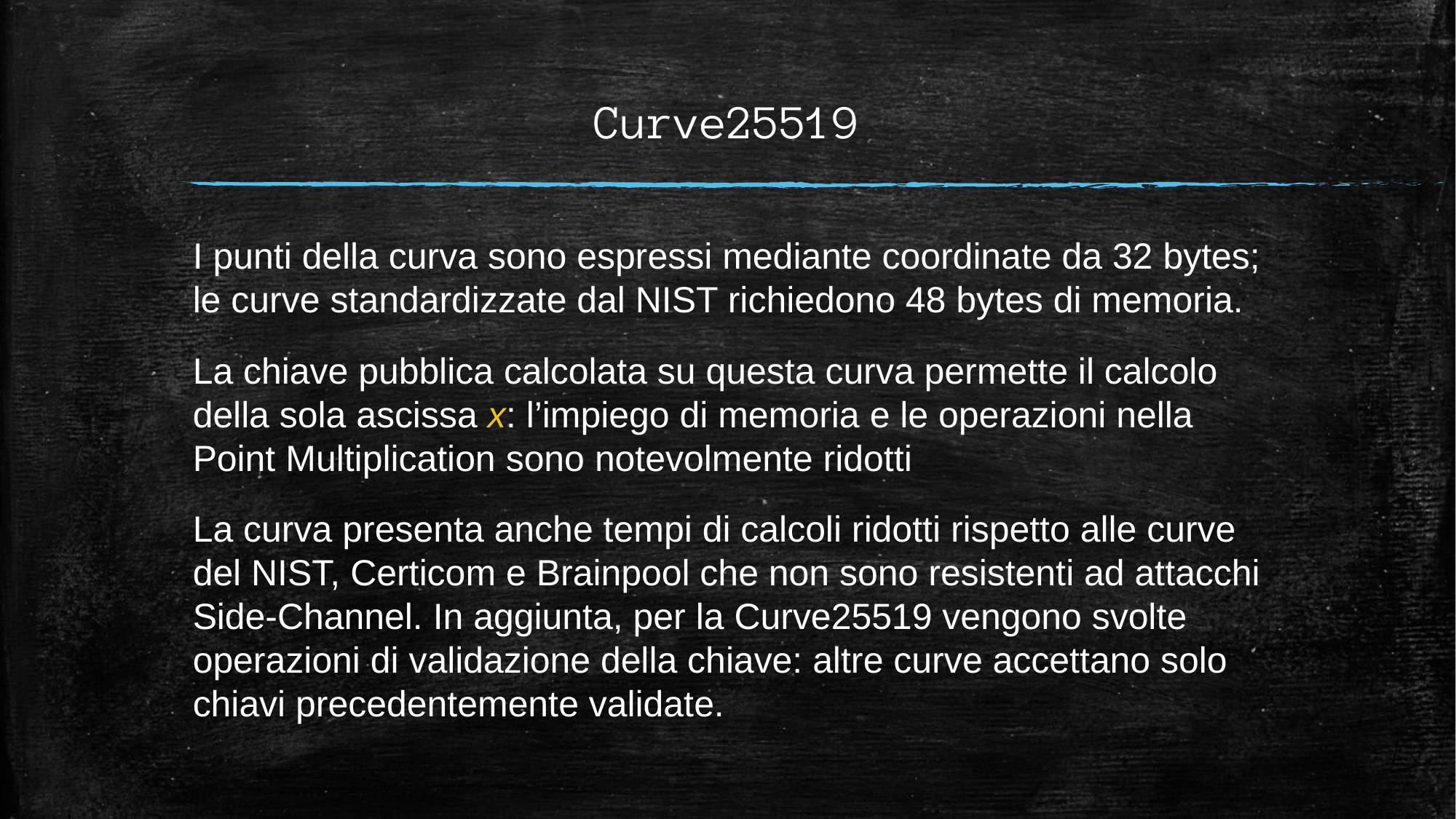

# Curve25519
I punti della curva sono espressi mediante coordinate da 32 bytes; le curve standardizzate dal NIST richiedono 48 bytes di memoria.
La chiave pubblica calcolata su questa curva permette il calcolo della sola ascissa x: l’impiego di memoria e le operazioni nella Point Multiplication sono notevolmente ridotti
La curva presenta anche tempi di calcoli ridotti rispetto alle curve del NIST, Certicom e Brainpool che non sono resistenti ad attacchi Side-Channel. In aggiunta, per la Curve25519 vengono svolte operazioni di validazione della chiave: altre curve accettano solo chiavi precedentemente validate.